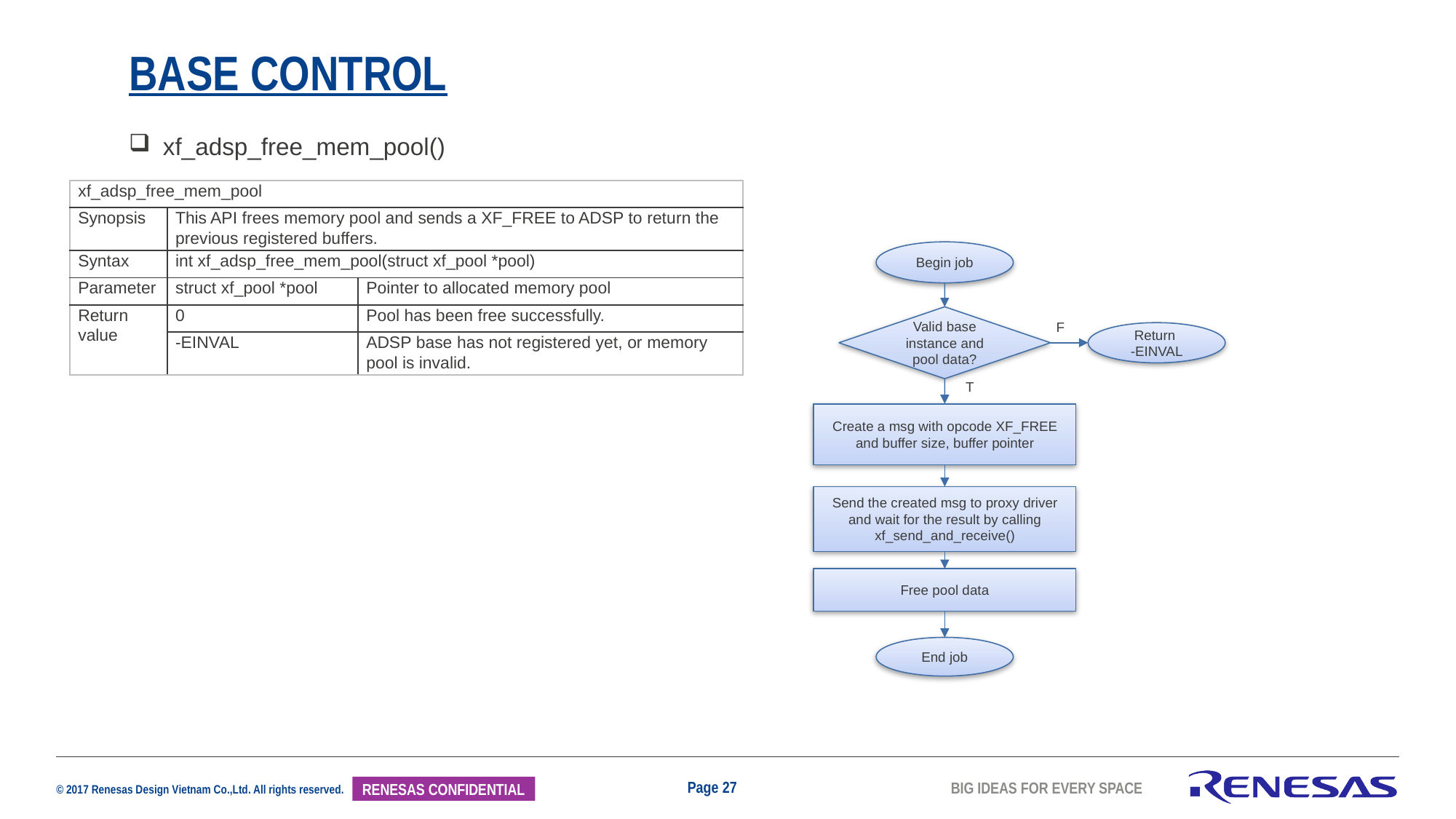

# Base control
xf_adsp_free_mem_pool()
| xf\_adsp\_free\_mem\_pool |  |  |
| --- | --- | --- |
| Synopsis | This API frees memory pool and sends a XF\_FREE to ADSP to return the previous registered buffers. |  |
| Syntax | int xf\_adsp\_free\_mem\_pool(struct xf\_pool \*pool) |  |
| Parameter | struct xf\_pool \*pool | Pointer to allocated memory pool |
| Return value | 0 | Pool has been free successfully. |
|  | -EINVAL | ADSP base has not registered yet, or memory pool is invalid. |
Begin job
Valid base instance and pool data?
F
Return
-EINVAL
T
Create a msg with opcode XF_FREE and buffer size, buffer pointer
Send the created msg to proxy driver and wait for the result by calling xf_send_and_receive()
Free pool data
End job
Page 27